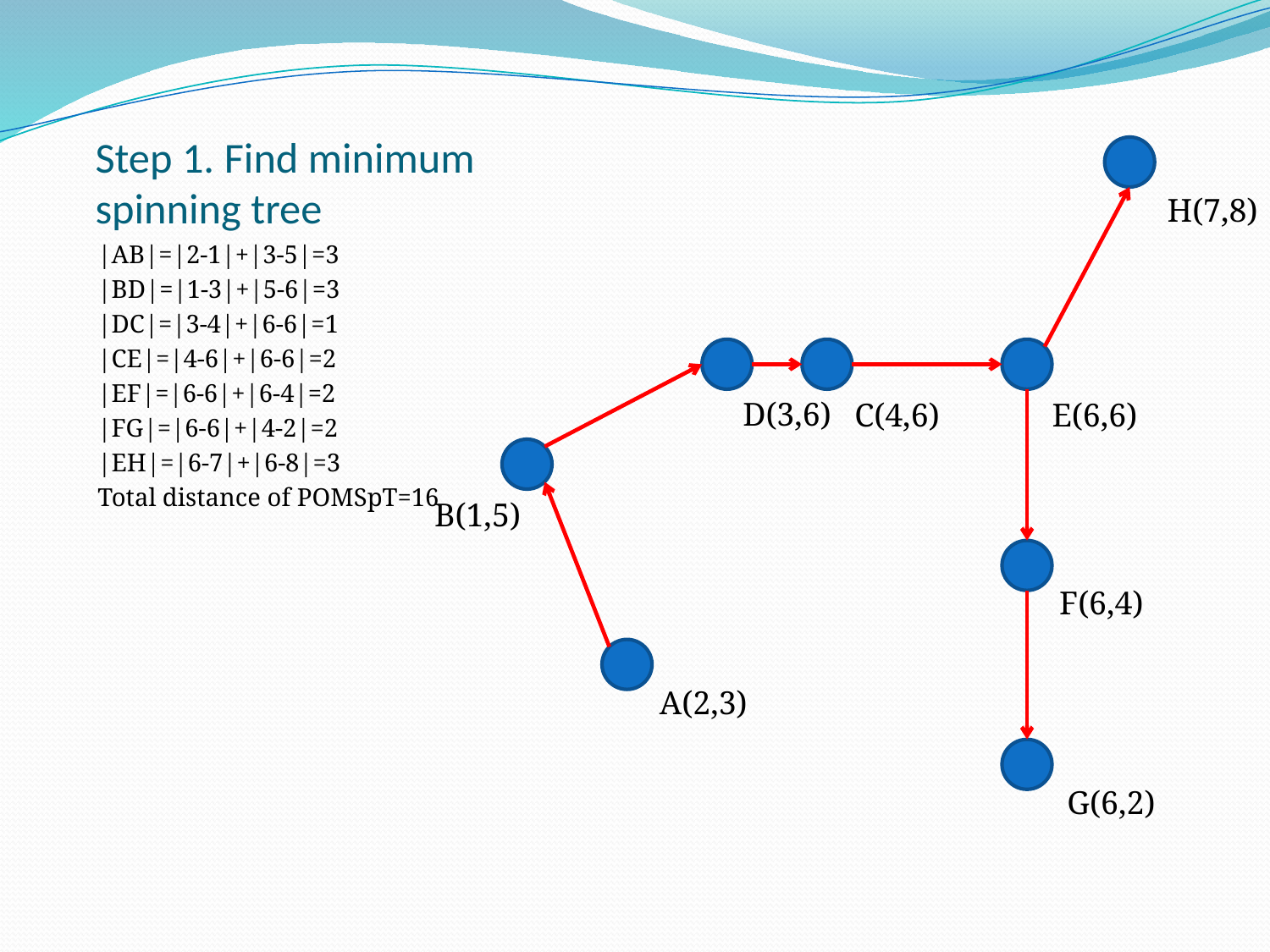

# Step 1. Find minimum spinning tree

H(7,8)
D(3,6)
C(4,6)
E(6,6)
B(1,5)
F(6,4)
A(2,3)
G(6,2)
|AB|=|2-1|+|3-5|=3
|BD|=|1-3|+|5-6|=3
|DC|=|3-4|+|6-6|=1
|CE|=|4-6|+|6-6|=2
|EF|=|6-6|+|6-4|=2
|FG|=|6-6|+|4-2|=2
|EH|=|6-7|+|6-8|=3
Total distance of POMSpT=16